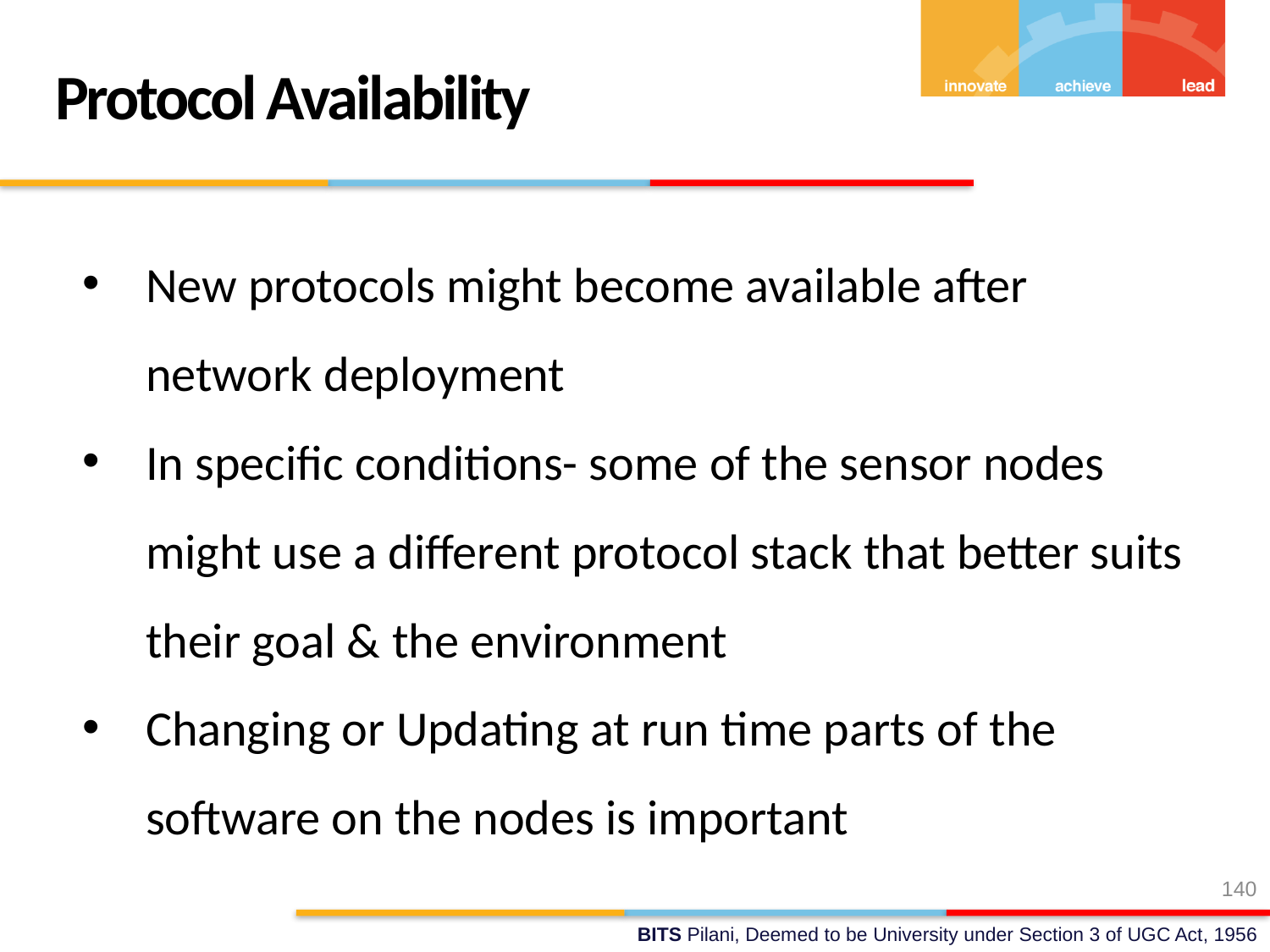

Protocol Availability
New protocols might become available after network deployment
In specific conditions- some of the sensor nodes might use a different protocol stack that better suits their goal & the environment
Changing or Updating at run time parts of the software on the nodes is important
140